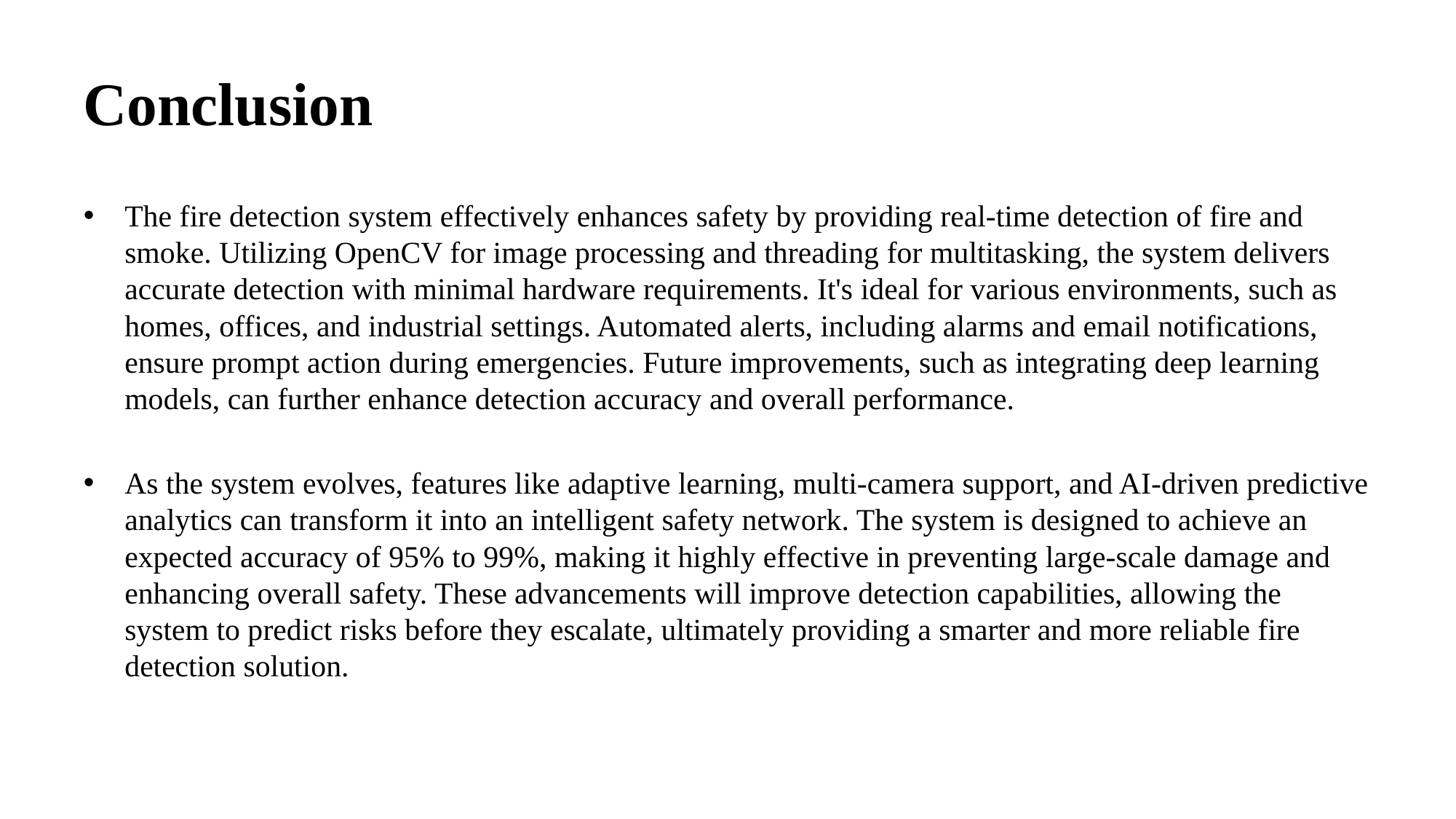

# Conclusion
The fire detection system effectively enhances safety by providing real-time detection of fire and smoke. Utilizing OpenCV for image processing and threading for multitasking, the system delivers accurate detection with minimal hardware requirements. It's ideal for various environments, such as homes, offices, and industrial settings. Automated alerts, including alarms and email notifications, ensure prompt action during emergencies. Future improvements, such as integrating deep learning models, can further enhance detection accuracy and overall performance.

As the system evolves, features like adaptive learning, multi-camera support, and AI-driven predictive analytics can transform it into an intelligent safety network. The system is designed to achieve an expected accuracy of 95% to 99%, making it highly effective in preventing large-scale damage and enhancing overall safety. These advancements will improve detection capabilities, allowing the system to predict risks before they escalate, ultimately providing a smarter and more reliable fire detection solution.